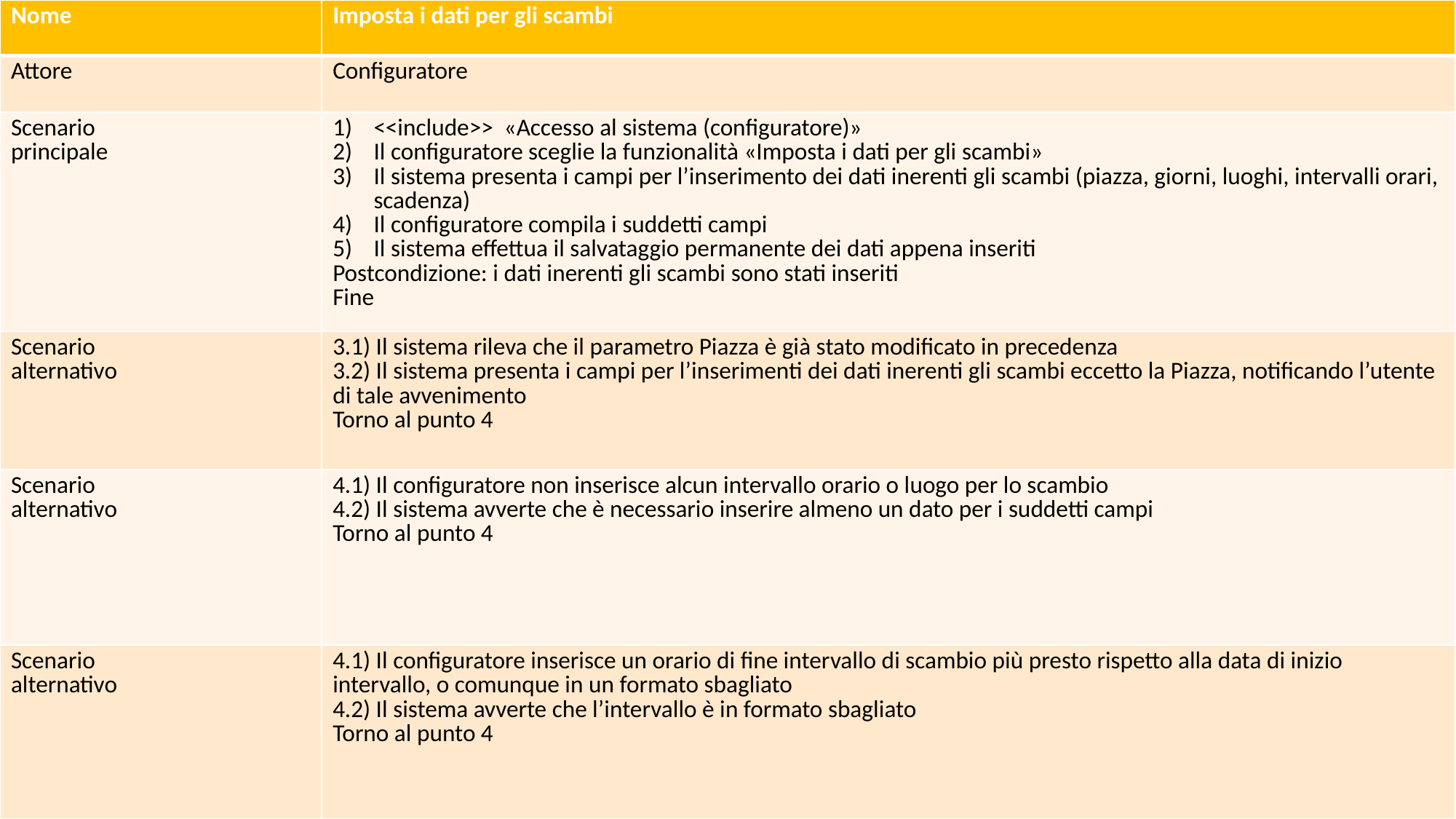

| Nome | Imposta i dati per gli scambi |
| --- | --- |
| Attore | Configuratore |
| Scenario principale | <<include>> «Accesso al sistema (configuratore)» Il configuratore sceglie la funzionalità «Imposta i dati per gli scambi» Il sistema presenta i campi per l’inserimento dei dati inerenti gli scambi (piazza, giorni, luoghi, intervalli orari, scadenza) Il configuratore compila i suddetti campi Il sistema effettua il salvataggio permanente dei dati appena inseriti Postcondizione: i dati inerenti gli scambi sono stati inseriti Fine |
| Scenario alternativo | 3.1) Il sistema rileva che il parametro Piazza è già stato modificato in precedenza 3.2) Il sistema presenta i campi per l’inserimenti dei dati inerenti gli scambi eccetto la Piazza, notificando l’utente di tale avvenimento Torno al punto 4 |
| Scenario alternativo | 4.1) Il configuratore non inserisce alcun intervallo orario o luogo per lo scambio 4.2) Il sistema avverte che è necessario inserire almeno un dato per i suddetti campi Torno al punto 4 |
| Scenario alternativo | 4.1) Il configuratore inserisce un orario di fine intervallo di scambio più presto rispetto alla data di inizio intervallo, o comunque in un formato sbagliato 4.2) Il sistema avverte che l’intervallo è in formato sbagliato Torno al punto 4 |